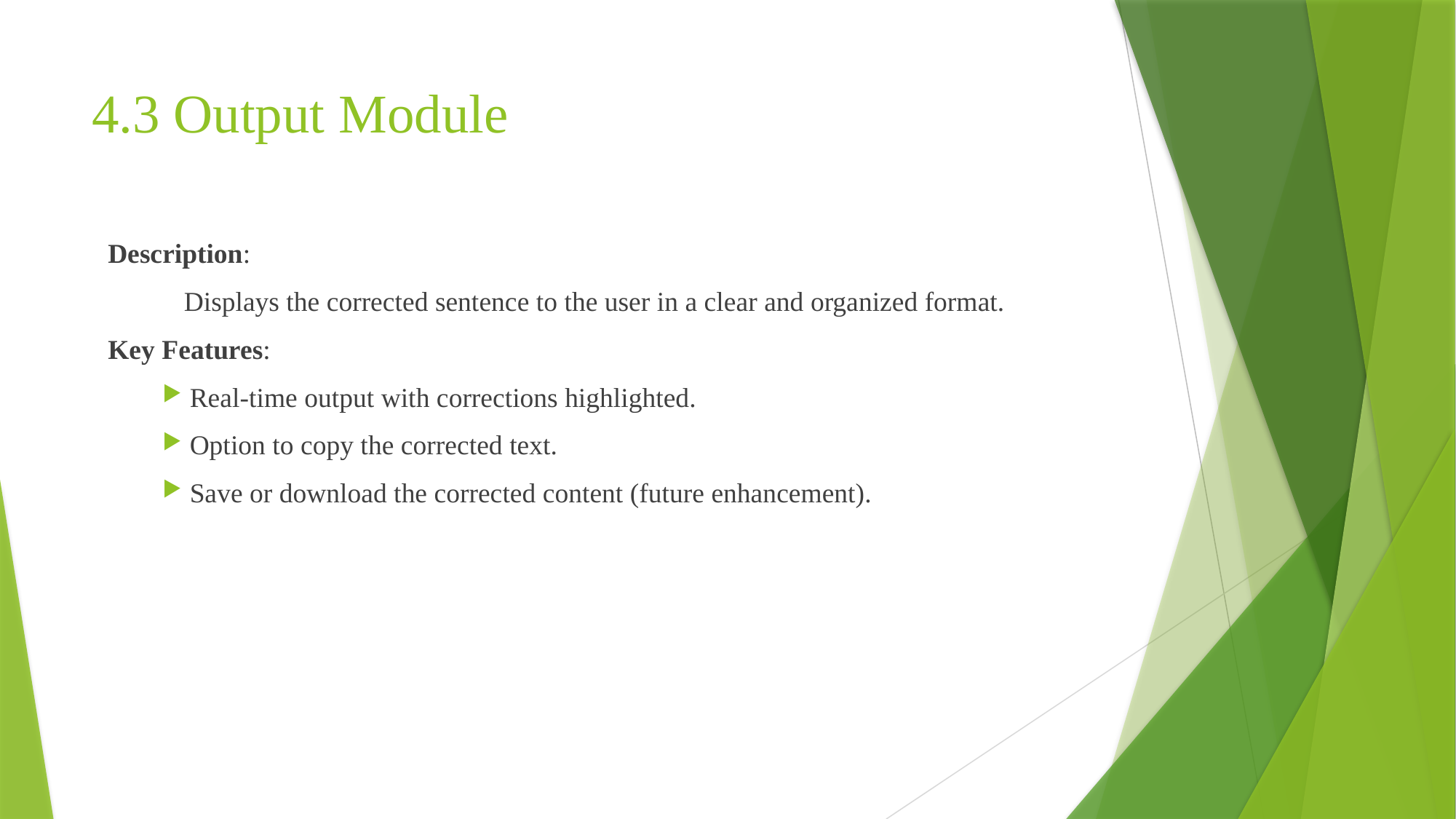

# 4.3 Output Module
Description:
           Displays the corrected sentence to the user in a clear and organized format.
Key Features:
Real-time output with corrections highlighted.
Option to copy the corrected text.
Save or download the corrected content (future enhancement).